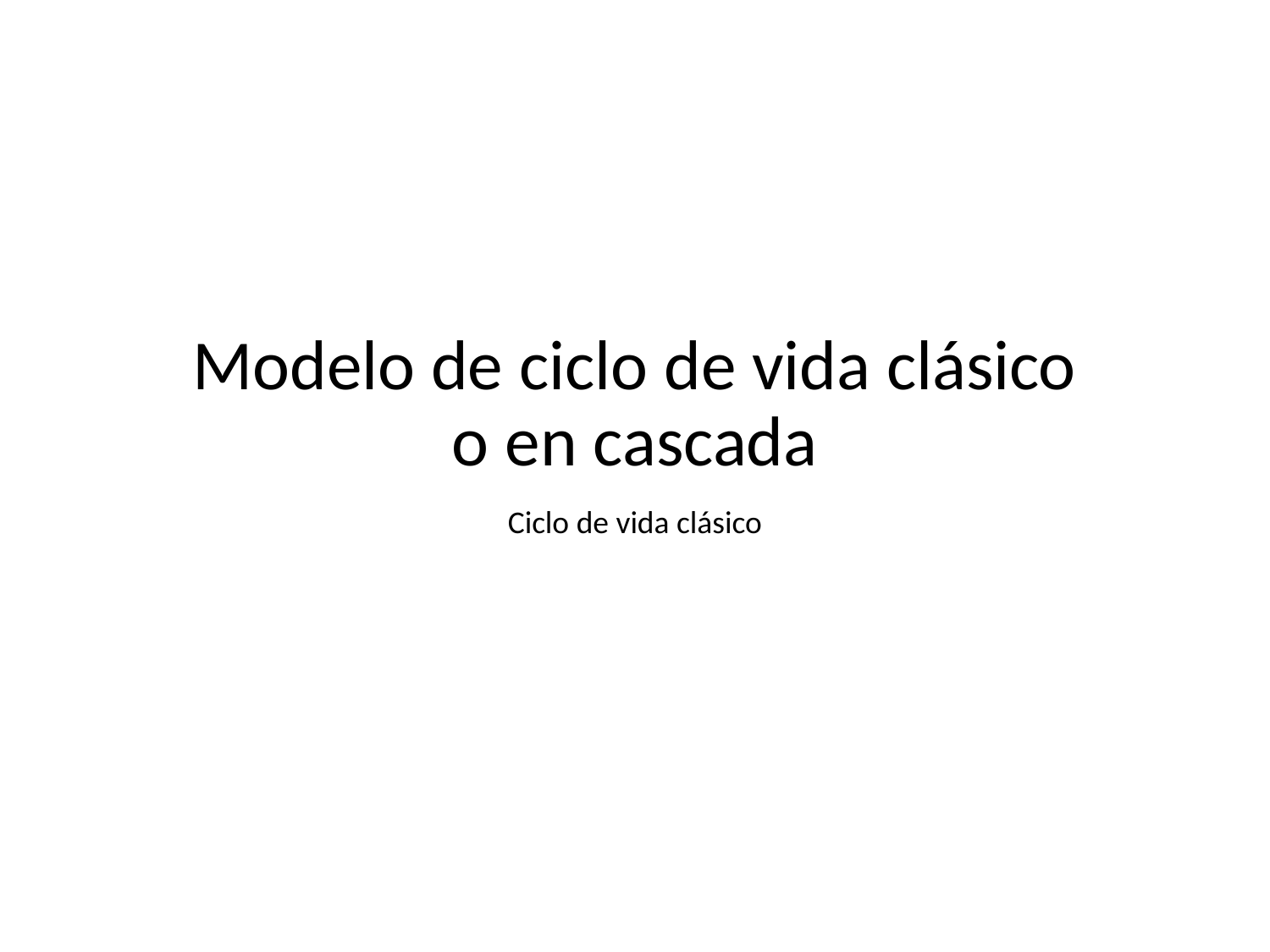

# Modelo de ciclo de vida clásico o en cascada
Ciclo de vida clásico